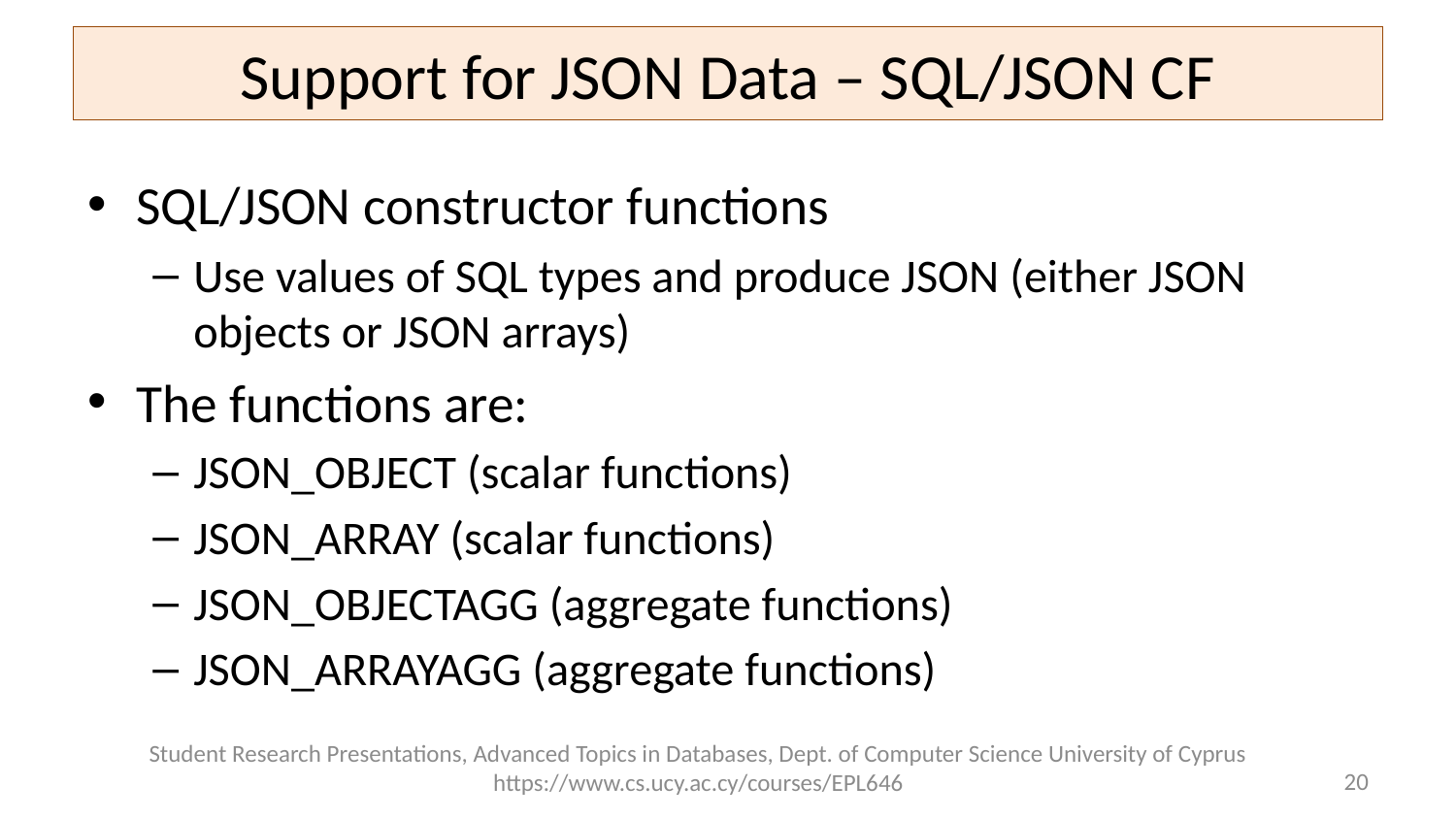

# Support for JSON Data – SQL/JSON CF
SQL/JSON constructor functions
Use values of SQL types and produce JSON (either JSON objects or JSON arrays)
The functions are:
JSON_OBJECT (scalar functions)
JSON_ARRAY (scalar functions)
JSON_OBJECTAGG (aggregate functions)
JSON_ARRAYAGG (aggregate functions)
Student Research Presentations, Advanced Topics in Databases, Dept. of Computer Science University of Cyprus https://www.cs.ucy.ac.cy/courses/EPL646
20